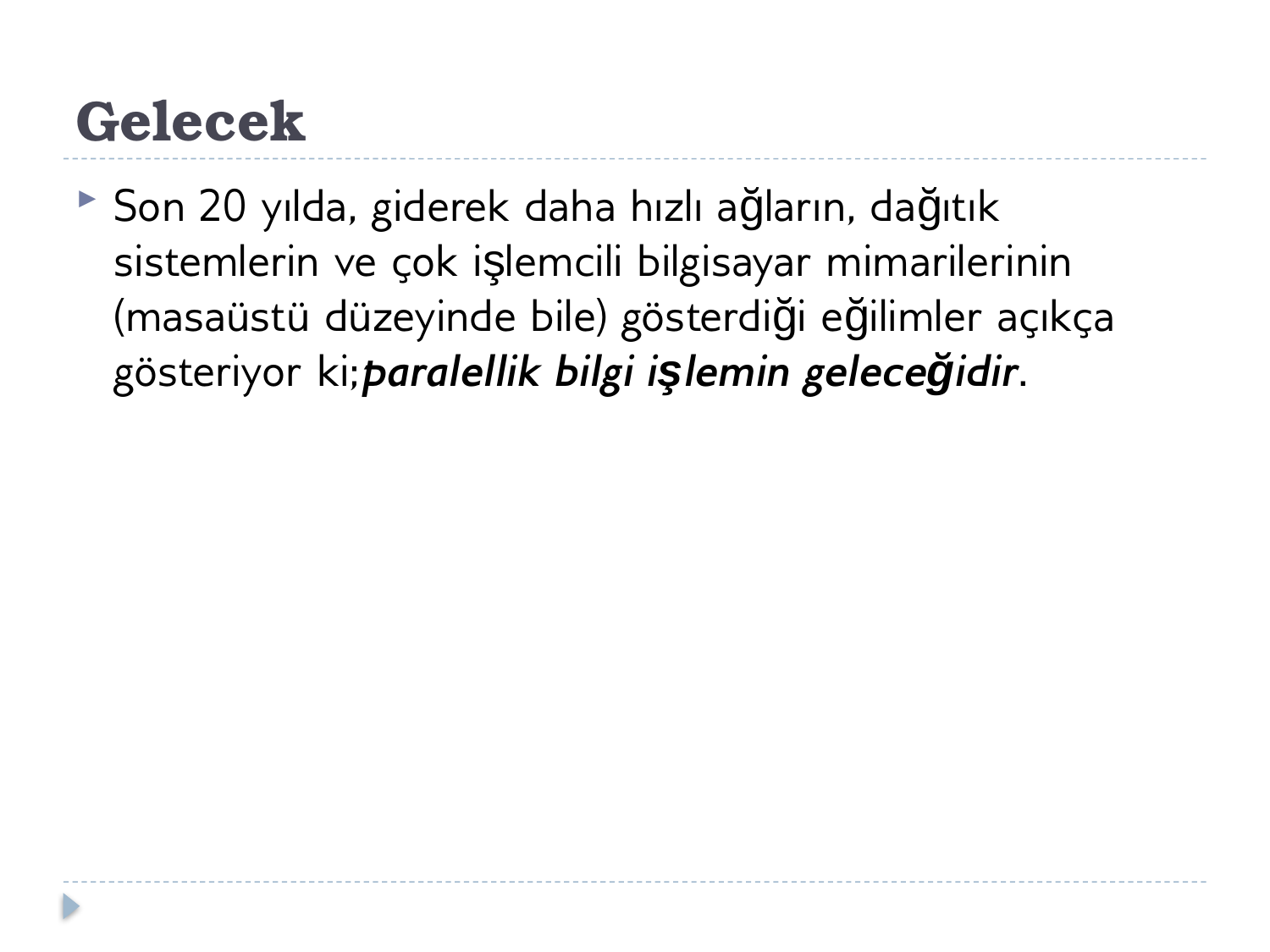

# Gelecek
Son 20 yılda, giderek daha hızlı ağların, dağıtık sistemlerin ve çok işlemcili bilgisayar mimarilerinin (masaüstü düzeyinde bile) gösterdiği eğilimler açıkça gösteriyor ki;paralellik bilgi işlemin geleceğidir.